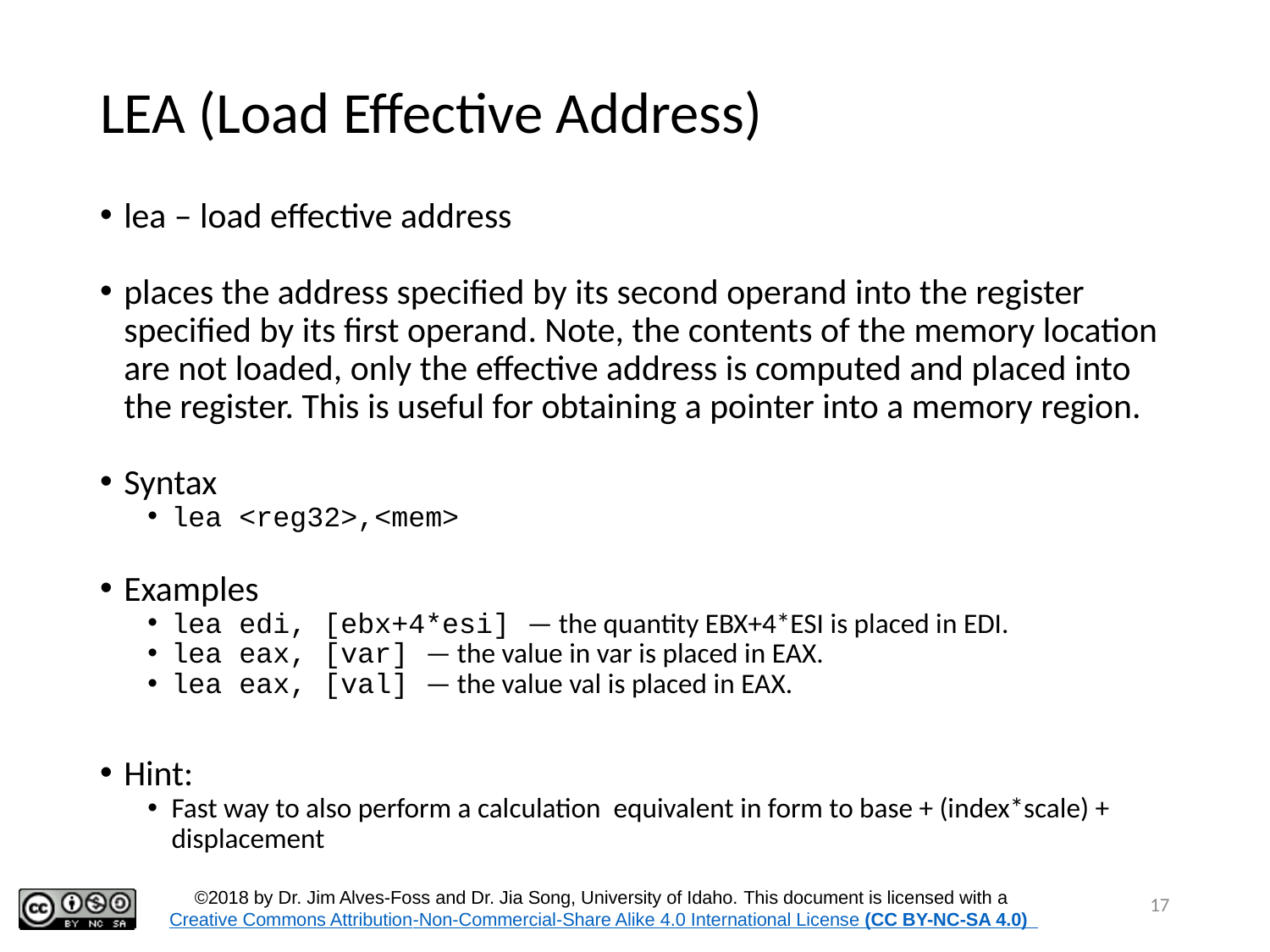

# LEA (Load Effective Address)
lea – load effective address

places the address specified by its second operand into the register specified by its first operand. Note, the contents of the memory location are not loaded, only the effective address is computed and placed into the register. This is useful for obtaining a pointer into a memory region.

Syntax
lea <reg32>,<mem>

Examples
lea edi, [ebx+4*esi] — the quantity EBX+4*ESI is placed in EDI.
lea eax, [var] — the value in var is placed in EAX.
lea eax, [val] — the value val is placed in EAX.

Hint:
Fast way to also perform a calculation  equivalent in form to base + (index*scale) + displacement
17